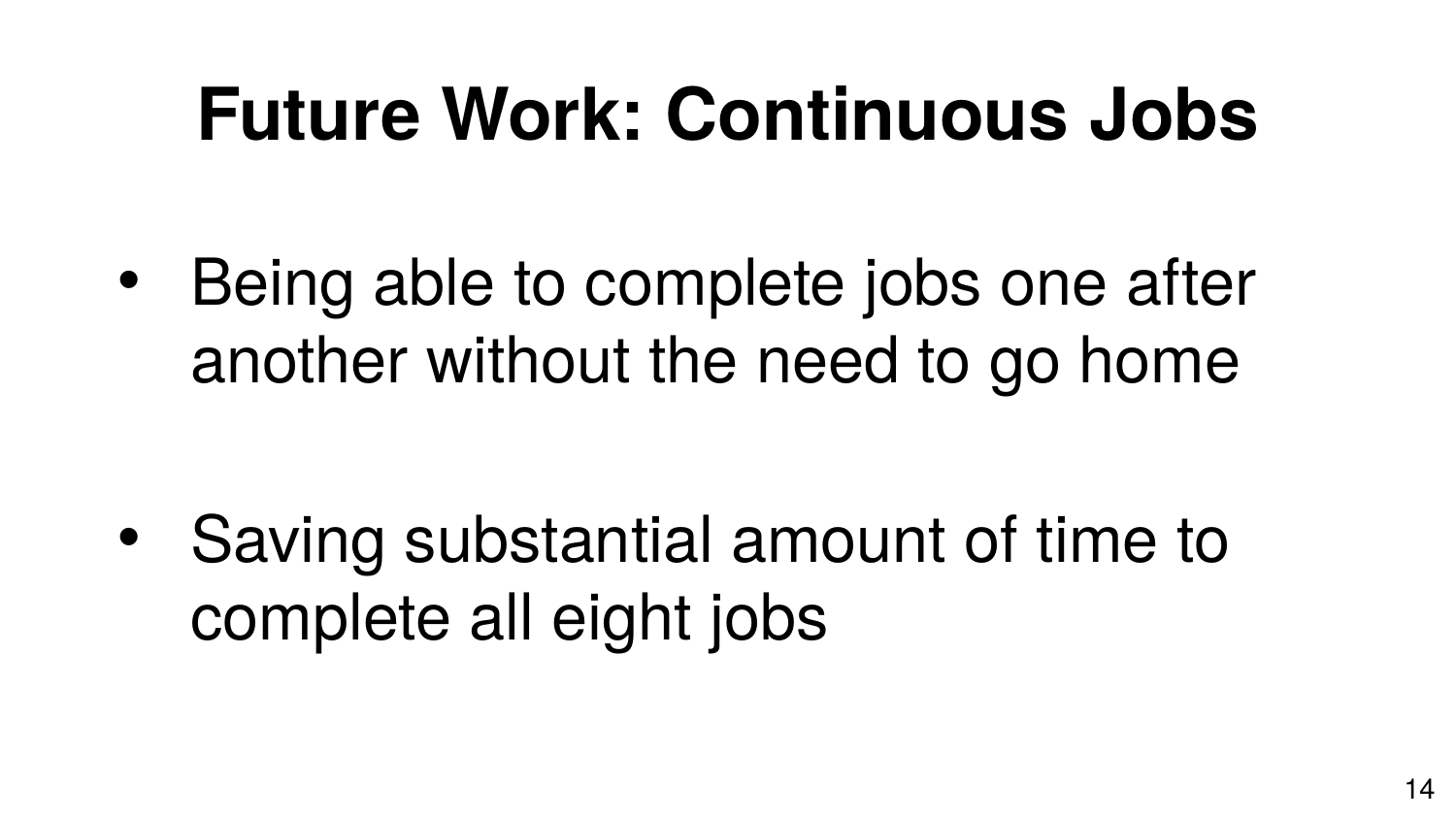

# Future Work: Continuous Jobs
Being able to complete jobs one after another without the need to go home

Saving substantial amount of time to complete all eight jobs

14